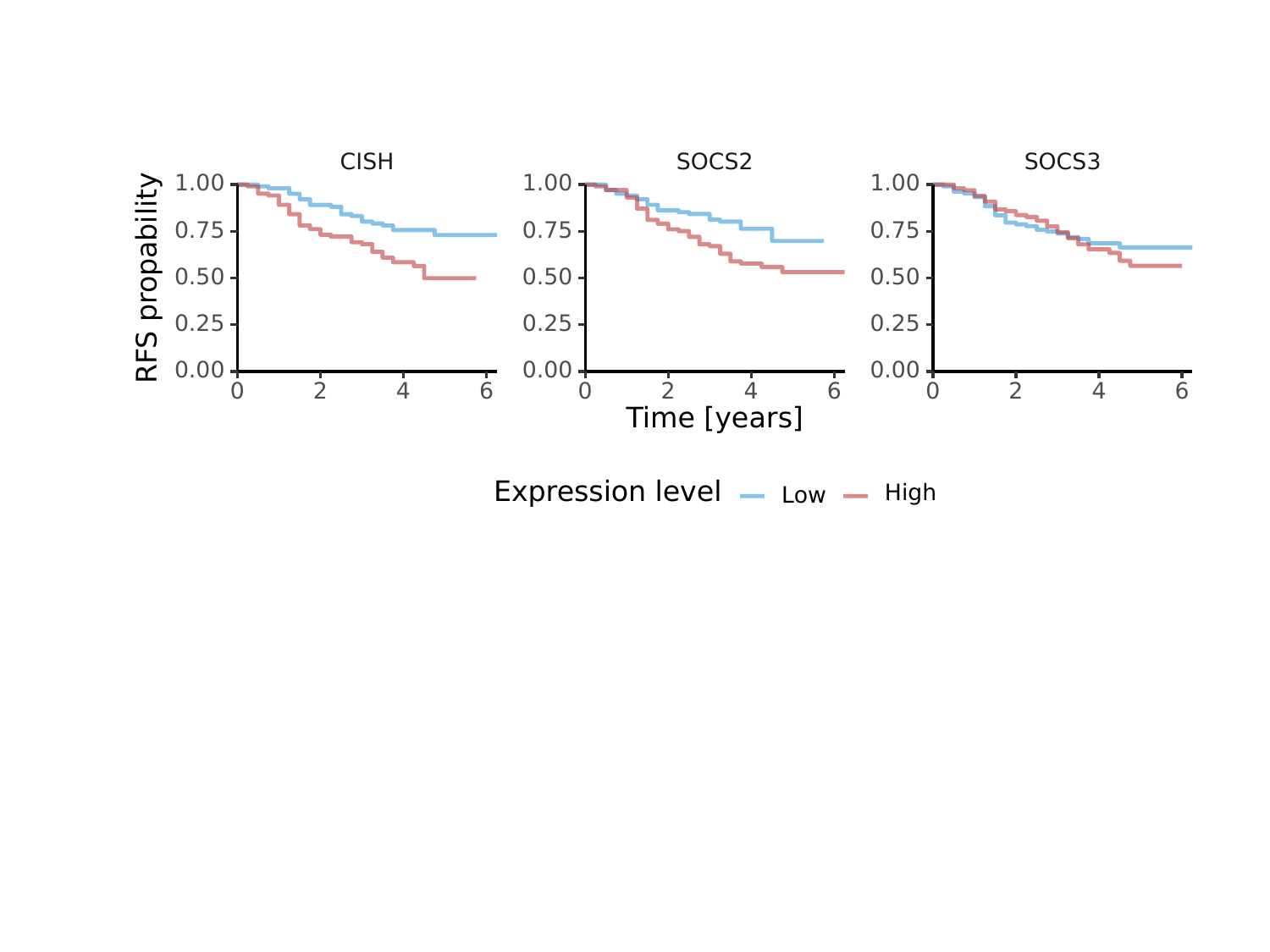

CISH
SOCS2
SOCS3
1.00
1.00
1.00

0.75
0.75
0.75

RFS propability
0.50
0.50
0.50

0.25
0.25
0.25

0.00
0.00
0.00

0
6
0
6
0
6
2
2
2
4
4
4
Time [years]

Expression level
High
Low